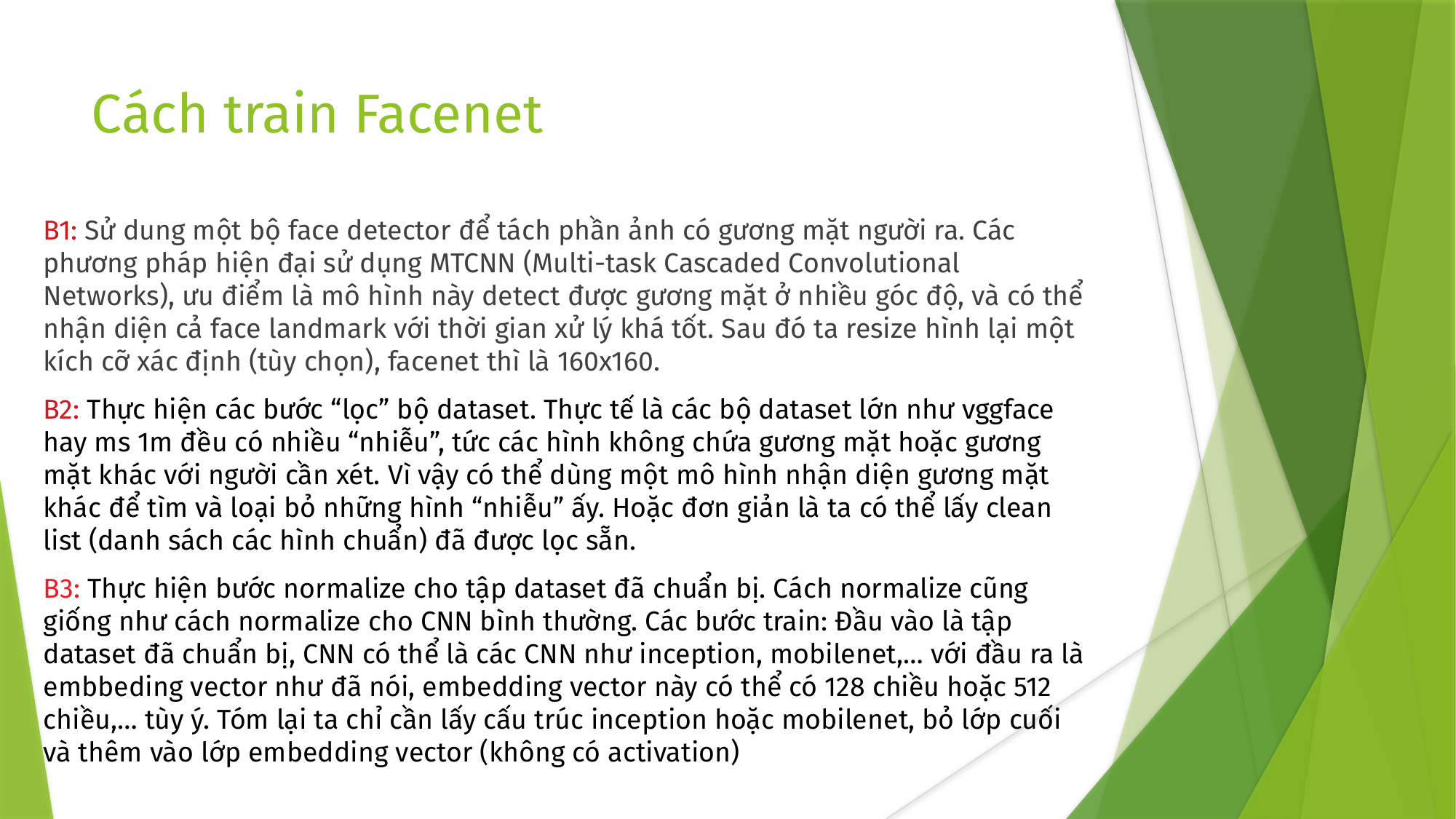

Cách train Facenet
B1: Sử dung một bộ face detector để tách phần ảnh có gương mặt người ra. Các phương pháp hiện đại sử dụng MTCNN (Multi-task Cascaded Convolutional Networks), ưu điểm là mô hình này detect được gương mặt ở nhiều góc độ, và có thể nhận diện cả face landmark với thời gian xử lý khá tốt. Sau đó ta resize hình lại một kích cỡ xác định (tùy chọn), facenet thì là 160x160.
B2: Thực hiện các bước “lọc” bộ dataset. Thực tế là các bộ dataset lớn như vggface hay ms 1m đều có nhiều “nhiễu”, tức các hình không chứa gương mặt hoặc gương mặt khác với người cần xét. Vì vậy có thể dùng một mô hình nhận diện gương mặt khác để tìm và loại bỏ những hình “nhiễu” ấy. Hoặc đơn giản là ta có thể lấy clean list (danh sách các hình chuẩn) đã được lọc sẵn.
B3: Thực hiện bước normalize cho tập dataset đã chuẩn bị. Cách normalize cũng giống như cách normalize cho CNN bình thường. Các bước train: Đầu vào là tập dataset đã chuẩn bị, CNN có thể là các CNN như inception, mobilenet,… với đầu ra là embbeding vector như đã nói, embedding vector này có thể có 128 chiều hoặc 512 chiều,… tùy ý. Tóm lại ta chỉ cần lấy cấu trúc inception hoặc mobilenet, bỏ lớp cuối và thêm vào lớp embedding vector (không có activation)